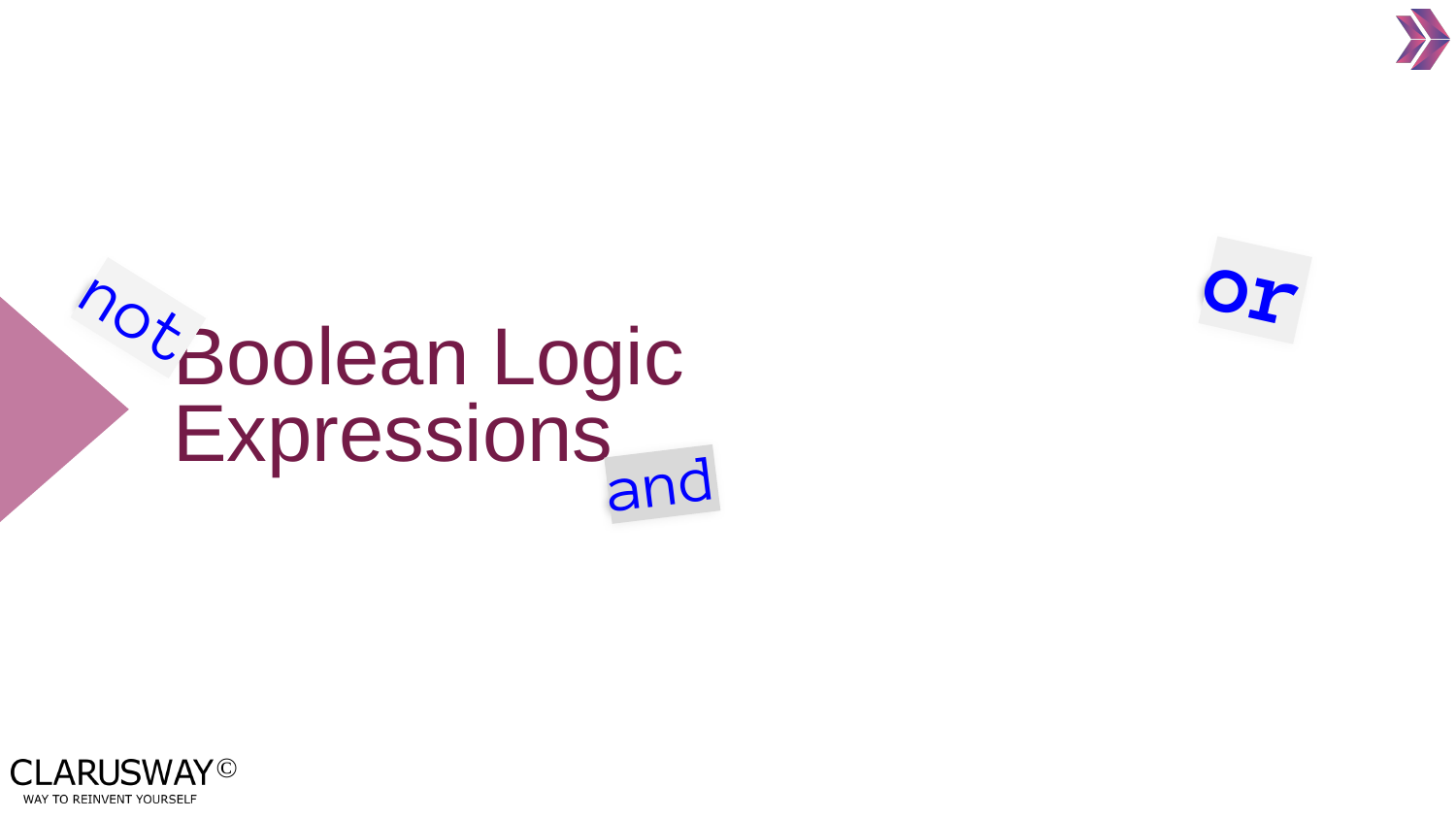

or
not
# Boolean Logic Expressions
and